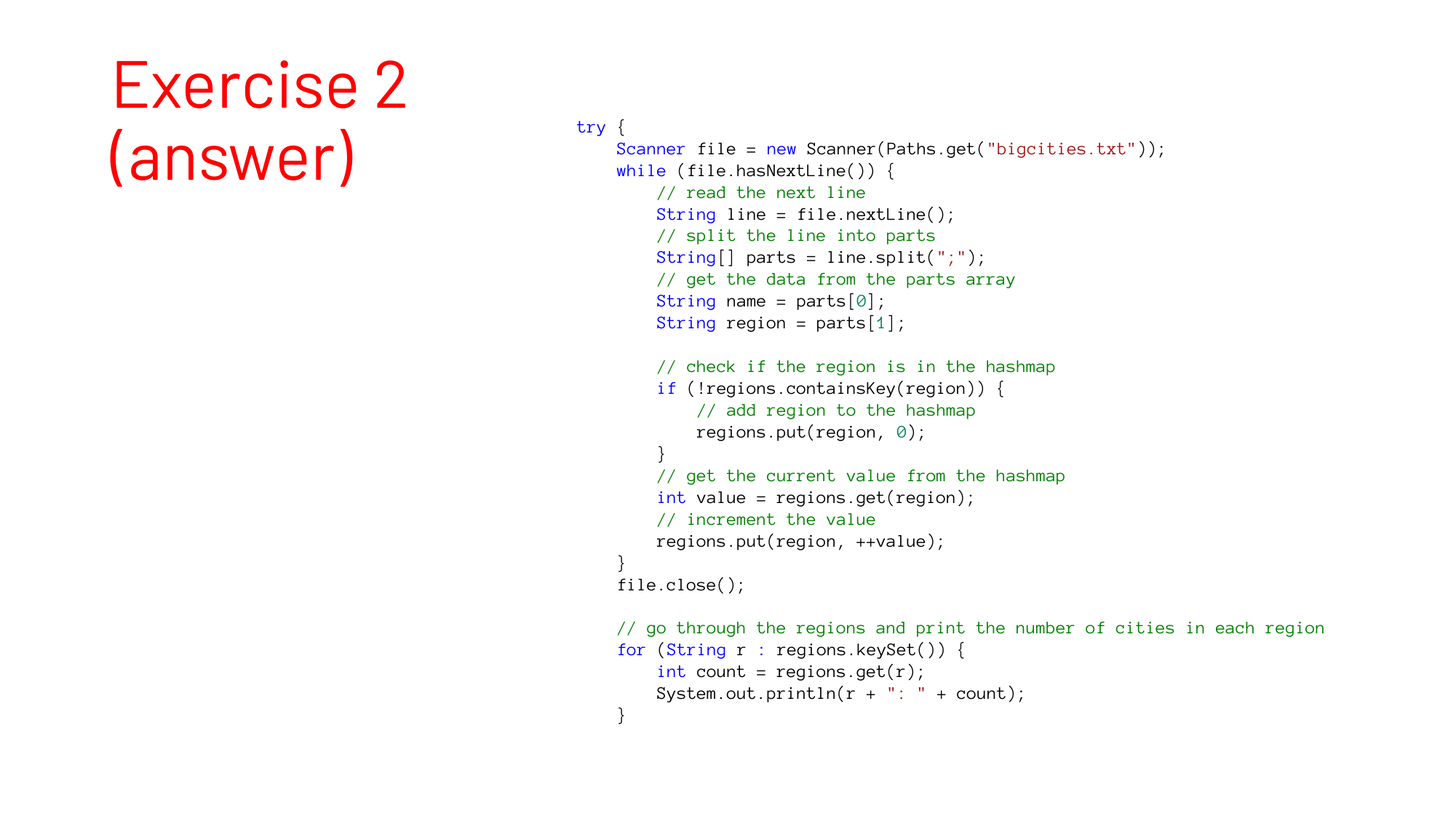

# Exercise 2 (answer)
        try {
            Scanner file = new Scanner(Paths.get("bigcities.txt"));
            while (file.hasNextLine()) {
                // read the next line
                String line = file.nextLine();
                // split the line into parts
                String[] parts = line.split(";");
                // get the data from the parts array
                String name = parts[0];
                String region = parts[1];
                // check if the region is in the hashmap
                if (!regions.containsKey(region)) {
                    // add region to the hashmap
                    regions.put(region, 0);
                }
                // get the current value from the hashmap
                int value = regions.get(region);
                // increment the value
                regions.put(region, ++value);
            }
            file.close();
            // go through the regions and print the number of cities in each region
            for (String r : regions.keySet()) {
                int count = regions.get(r);
                System.out.println(r + ": " + count);
            }